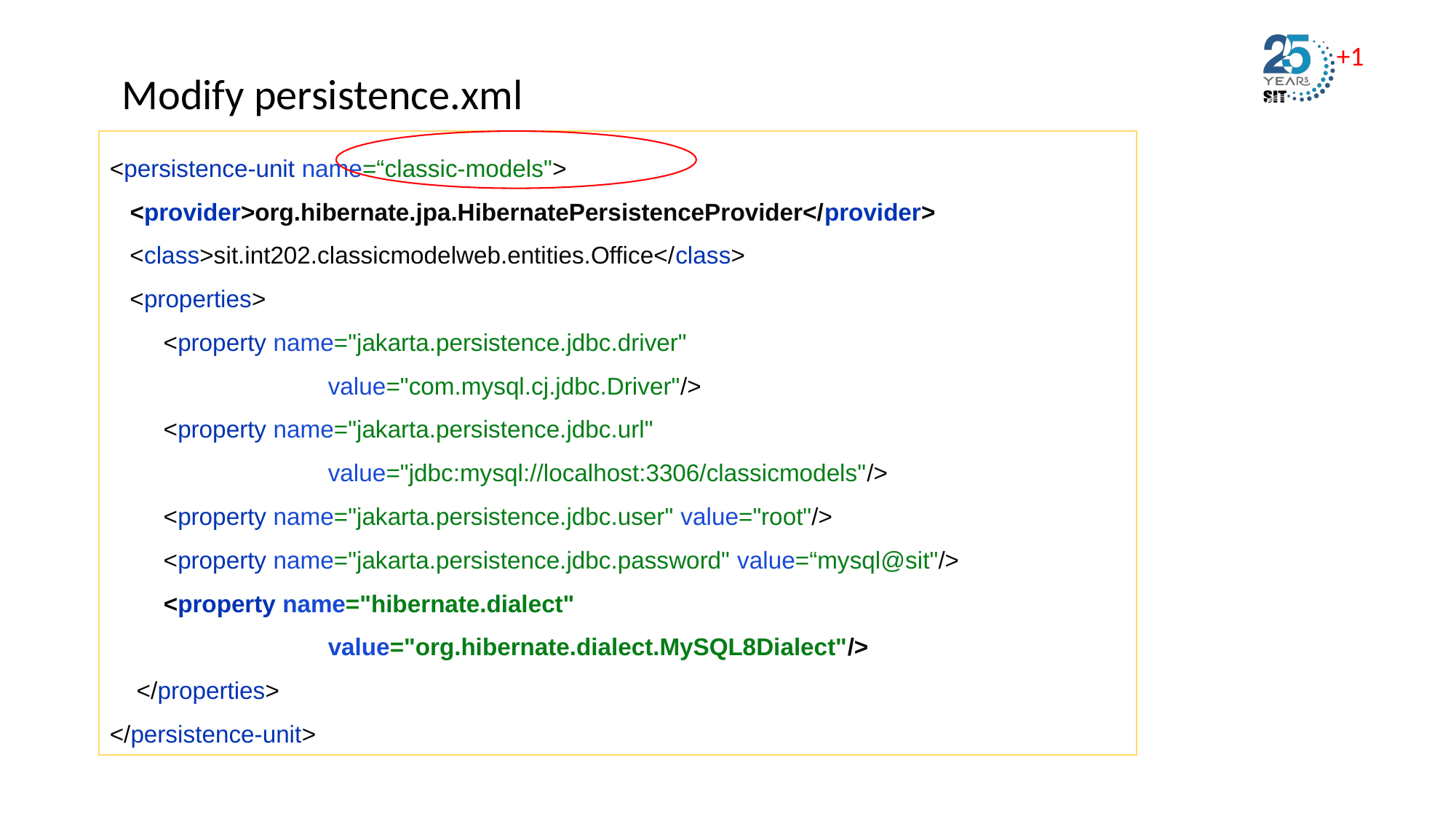

# Modify persistence.xml
<persistence-unit name=“classic-models">
   <provider>org.hibernate.jpa.HibernatePersistenceProvider</provider>
   <class>sit.int202.classicmodelweb.entities.Office</class>
   <properties>
        <property name="jakarta.persistence.jdbc.driver"
		value="com.mysql.cj.jdbc.Driver"/>
        <property name="jakarta.persistence.jdbc.url"
		value="jdbc:mysql://localhost:3306/classicmodels"/>
        <property name="jakarta.persistence.jdbc.user" value="root"/>
        <property name="jakarta.persistence.jdbc.password" value=“mysql@sit"/>
        <property name="hibernate.dialect"
		value="org.hibernate.dialect.MySQL8Dialect"/>
    </properties>
</persistence-unit>